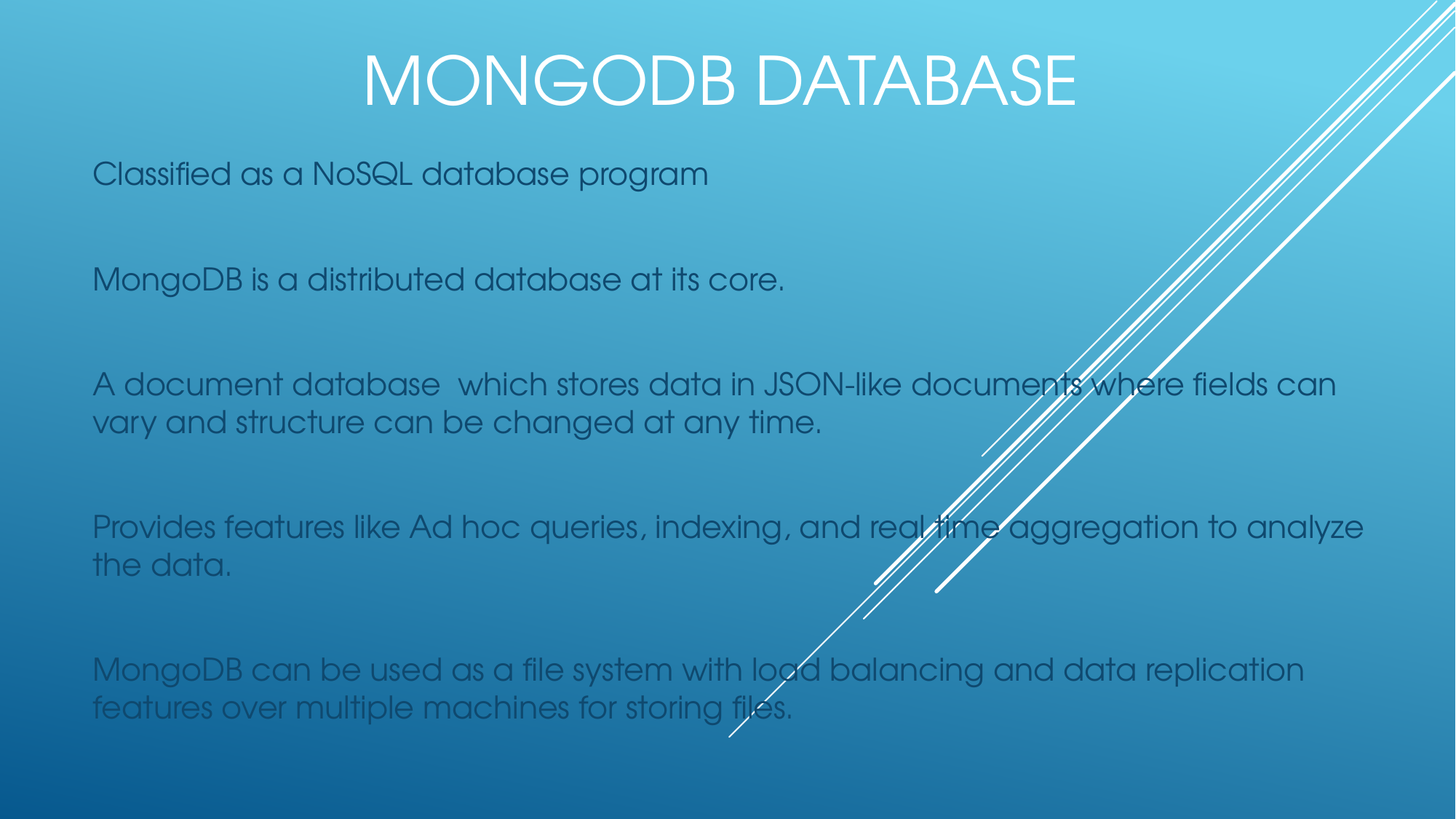

# MongoDB Database
Classified as a NoSQL database program

MongoDB is a distributed database at its core.

A document database  which stores data in JSON-like documents where fields can vary and structure can be changed at any time.

Provides features like Ad hoc queries, indexing, and real time aggregation to analyze the data.

MongoDB can be used as a file system with load balancing and data replication features over multiple machines for storing files.